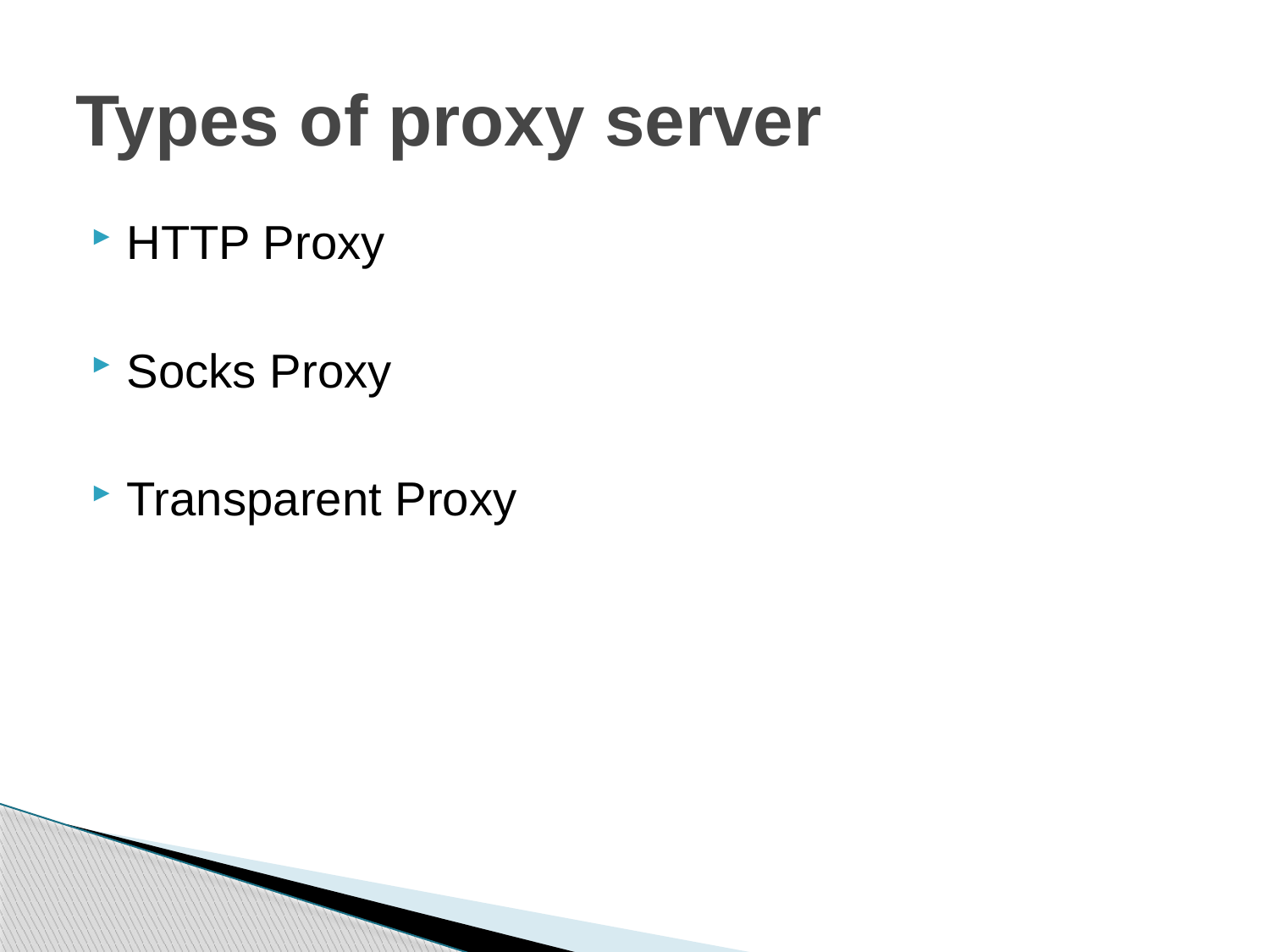

# Types of proxy server
HTTP Proxy

Socks Proxy

Transparent Proxy